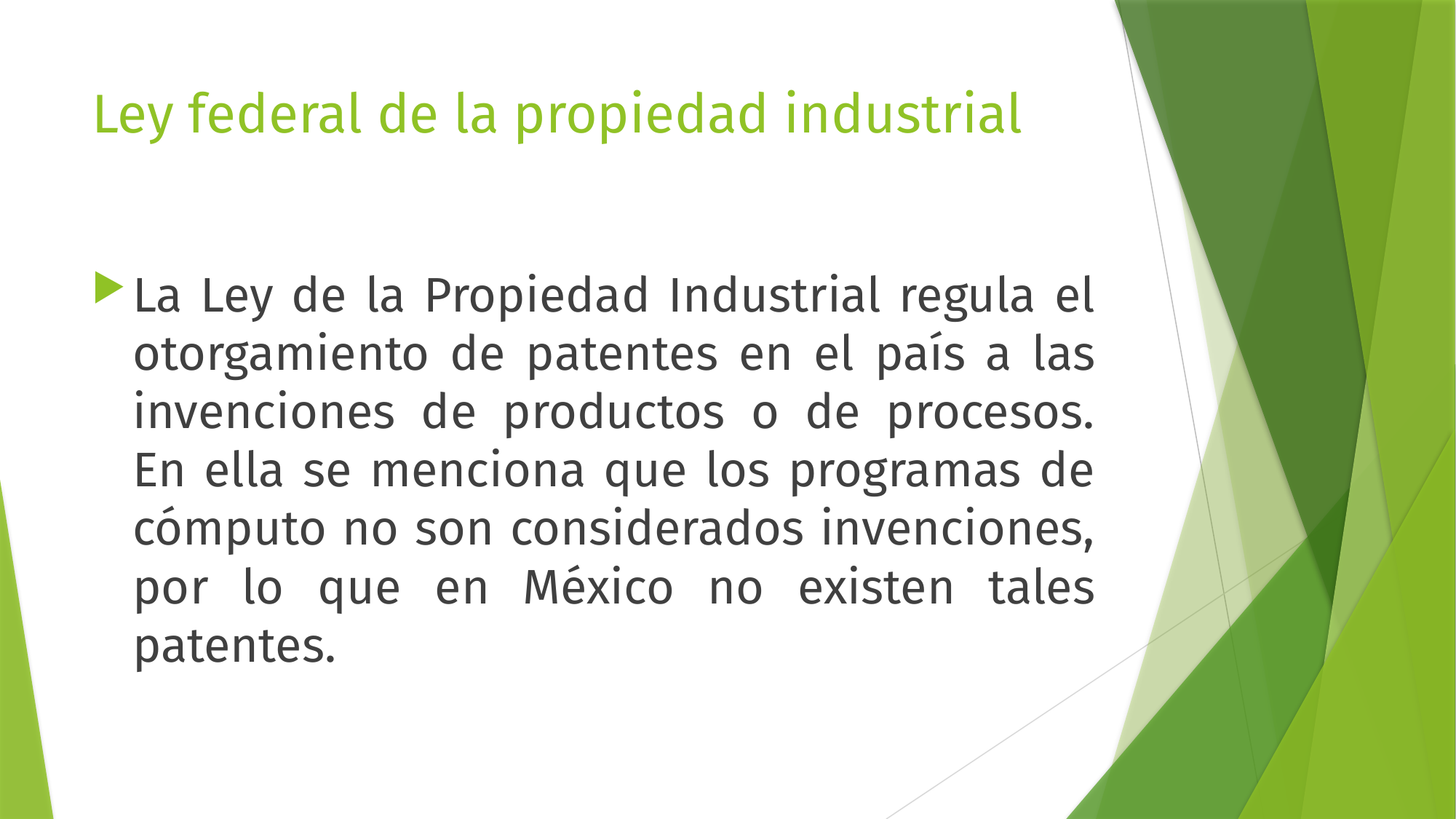

# Ley federal de la propiedad industrial
La Ley de la Propiedad Industrial regula el otorgamiento de patentes en el país a las invenciones de productos o de procesos. En ella se menciona que los programas de cómputo no son considerados invenciones, por lo que en México no existen tales patentes.